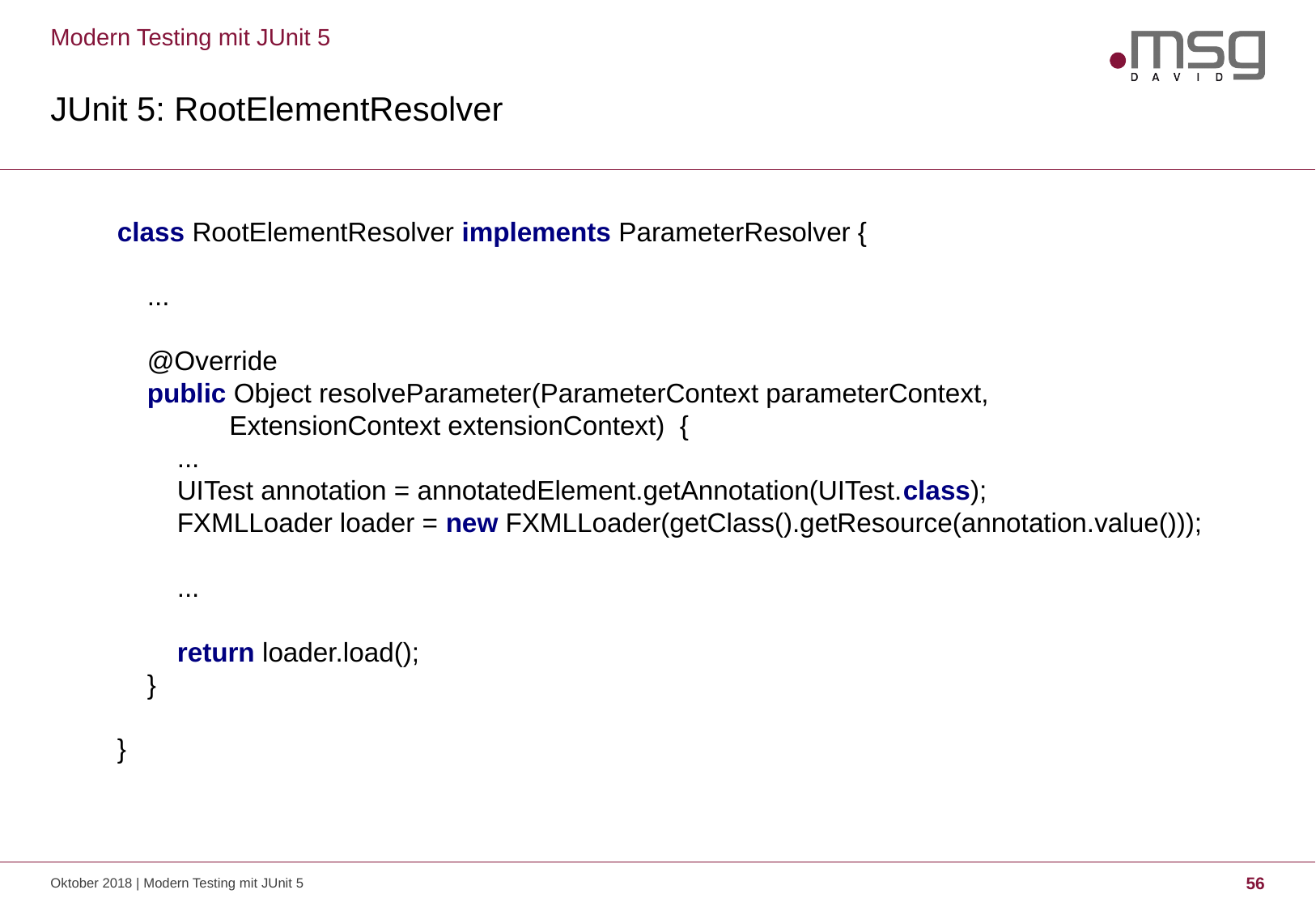

Modern Testing mit JUnit 5
# JUnit 5: RootElementResolver
class RootElementResolver implements ParameterResolver {
    ...
    @Override
    public Object resolveParameter(ParameterContext parameterContext,
               ExtensionContext extensionContext)  {
        ...
        UITest annotation = annotatedElement.getAnnotation(UITest.class);
        FXMLLoader loader = new FXMLLoader(getClass().getResource(annotation.value()));
        ...
        return loader.load();
    }
}
@Override
public Object resolveParameter(ParameterContext parameterContext,
	ExtensionContext extensionContext) {
    ...
    UITest annotation = annotatedElement.getAnnotation(UITest.class);
    FXMLLoader loader = new FXMLLoader(getClass().getResource(annotation.value()));
    ...
    return loader.load();
}

Oktober 2018 | Modern Testing mit JUnit 5
56